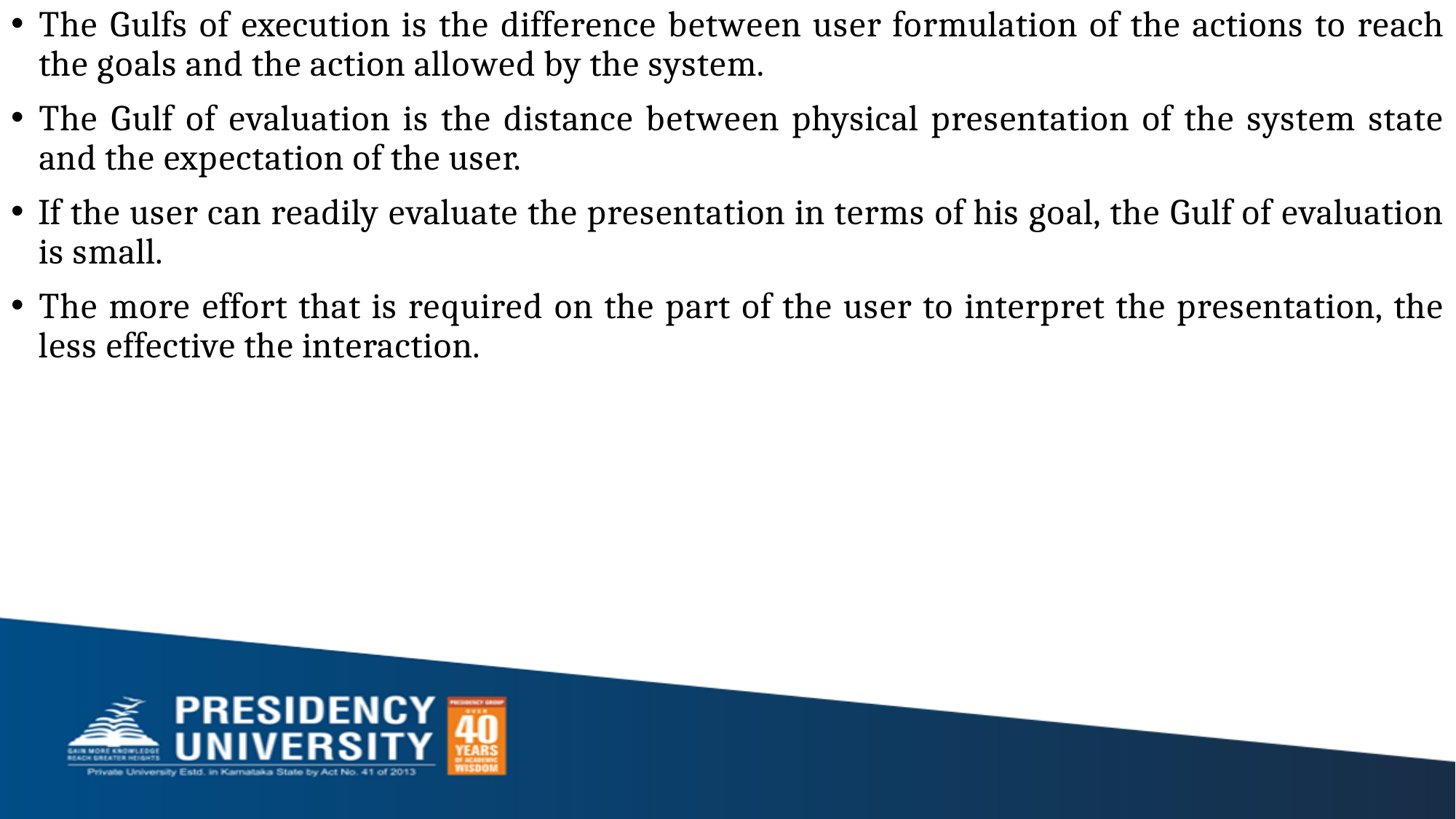

The Gulfs of execution is the difference between user formulation of the actions to reach the goals and the action allowed by the system.
The Gulf of evaluation is the distance between physical presentation of the system state and the expectation of the user.
If the user can readily evaluate the presentation in terms of his goal, the Gulf of evaluation is small.
The more effort that is required on the part of the user to interpret the presentation, the less effective the interaction.